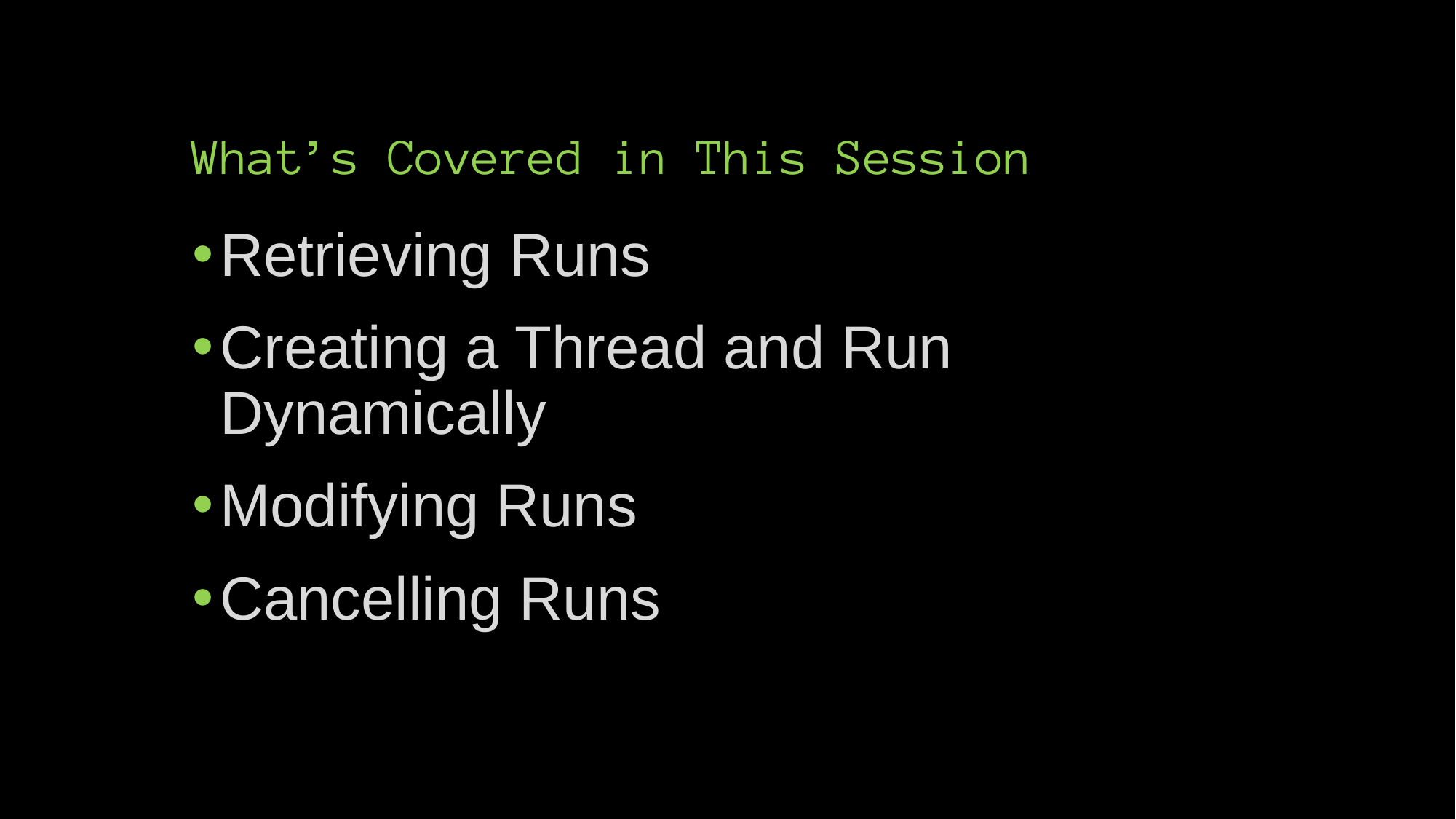

# What’s Covered in This Session
Retrieving Runs
Creating a Thread and Run Dynamically
Modifying Runs
Cancelling Runs